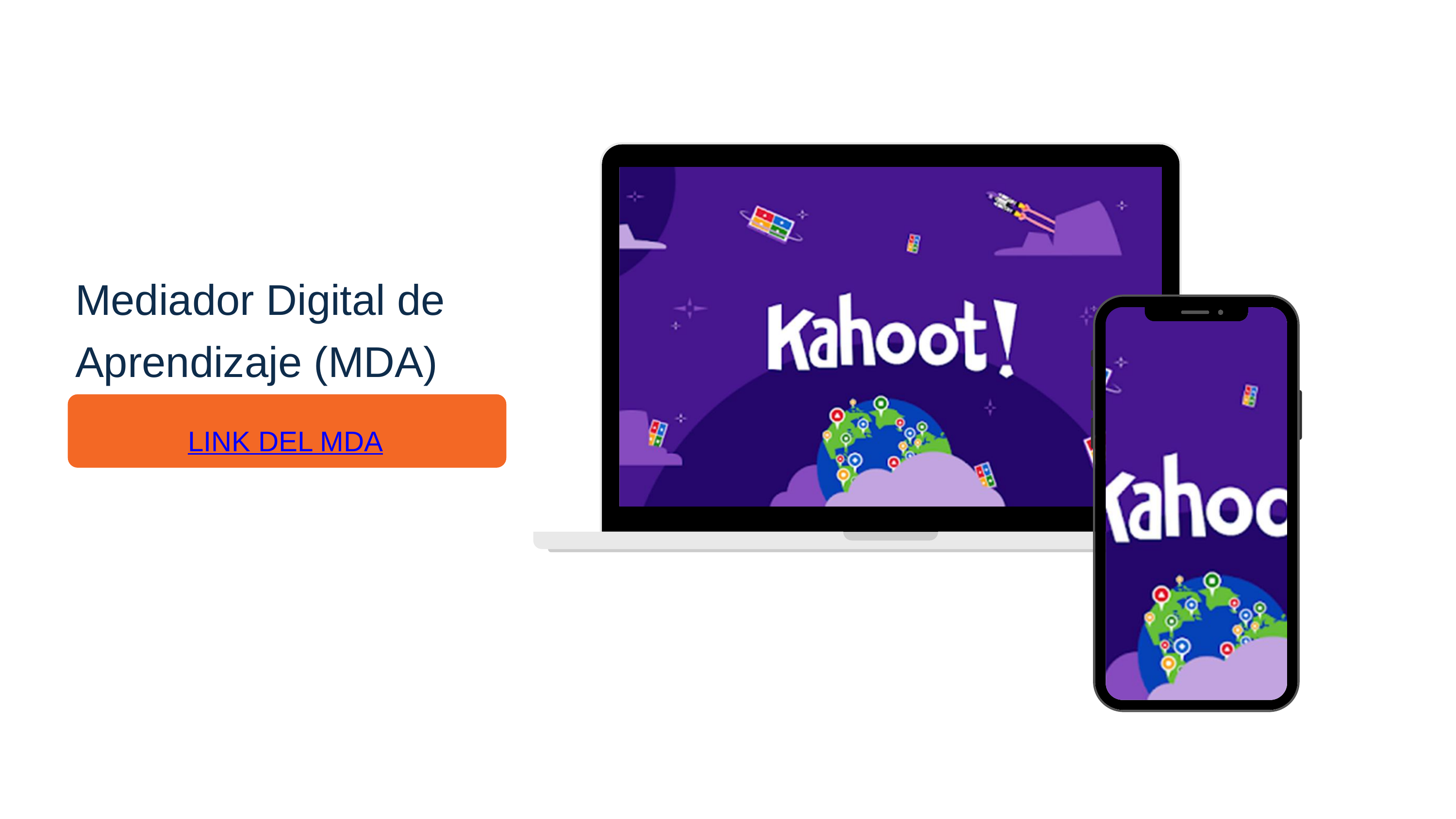

Mediador Digital de Aprendizaje (MDA)

LINK DEL MDA